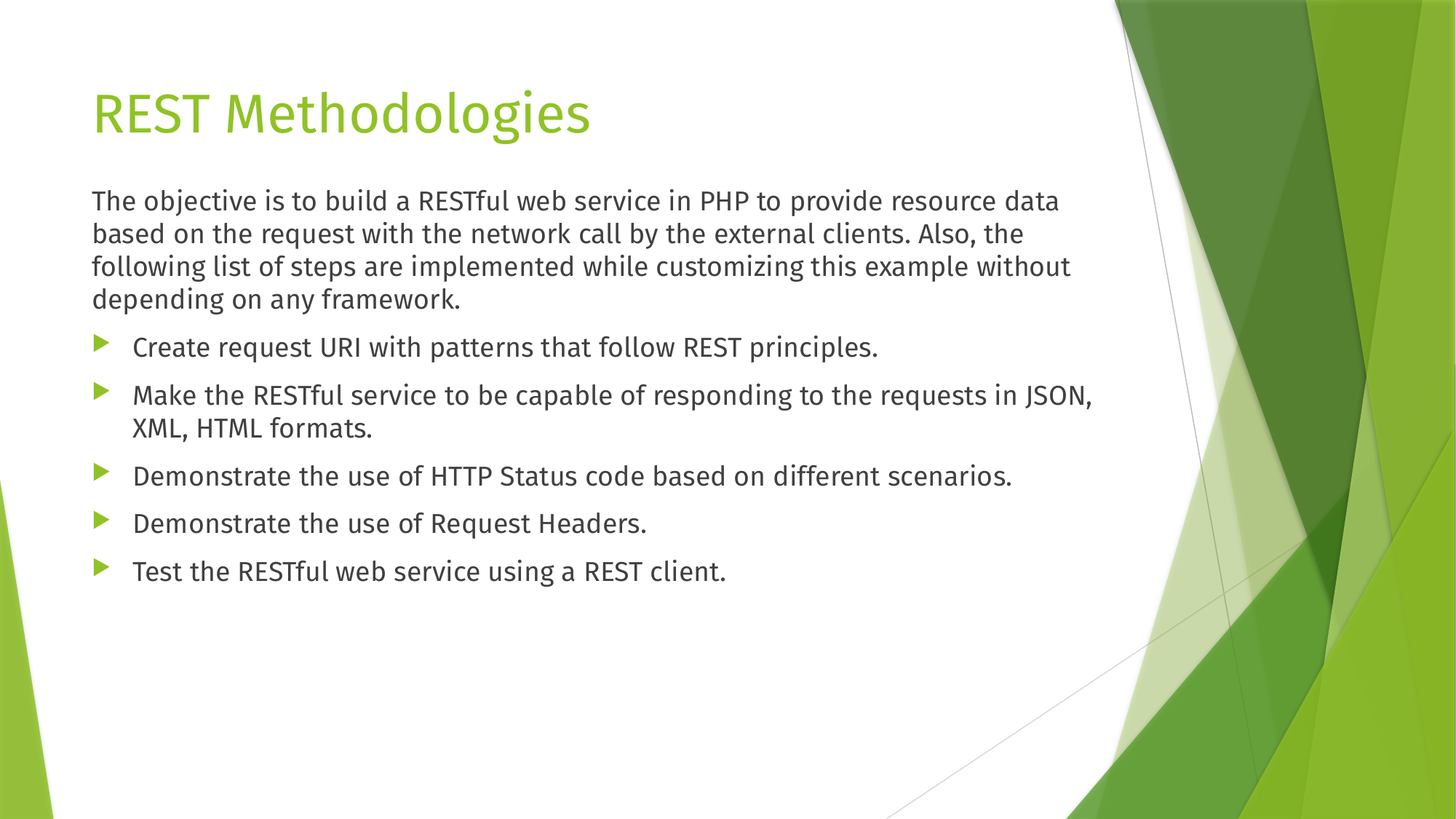

# REST Methodologies
The objective is to build a RESTful web service in PHP to provide resource data based on the request with the network call by the external clients. Also, the following list of steps are implemented while customizing this example without depending on any framework.
Create request URI with patterns that follow REST principles.
Make the RESTful service to be capable of responding to the requests in JSON, XML, HTML formats.
Demonstrate the use of HTTP Status code based on different scenarios.
Demonstrate the use of Request Headers.
Test the RESTful web service using a REST client.